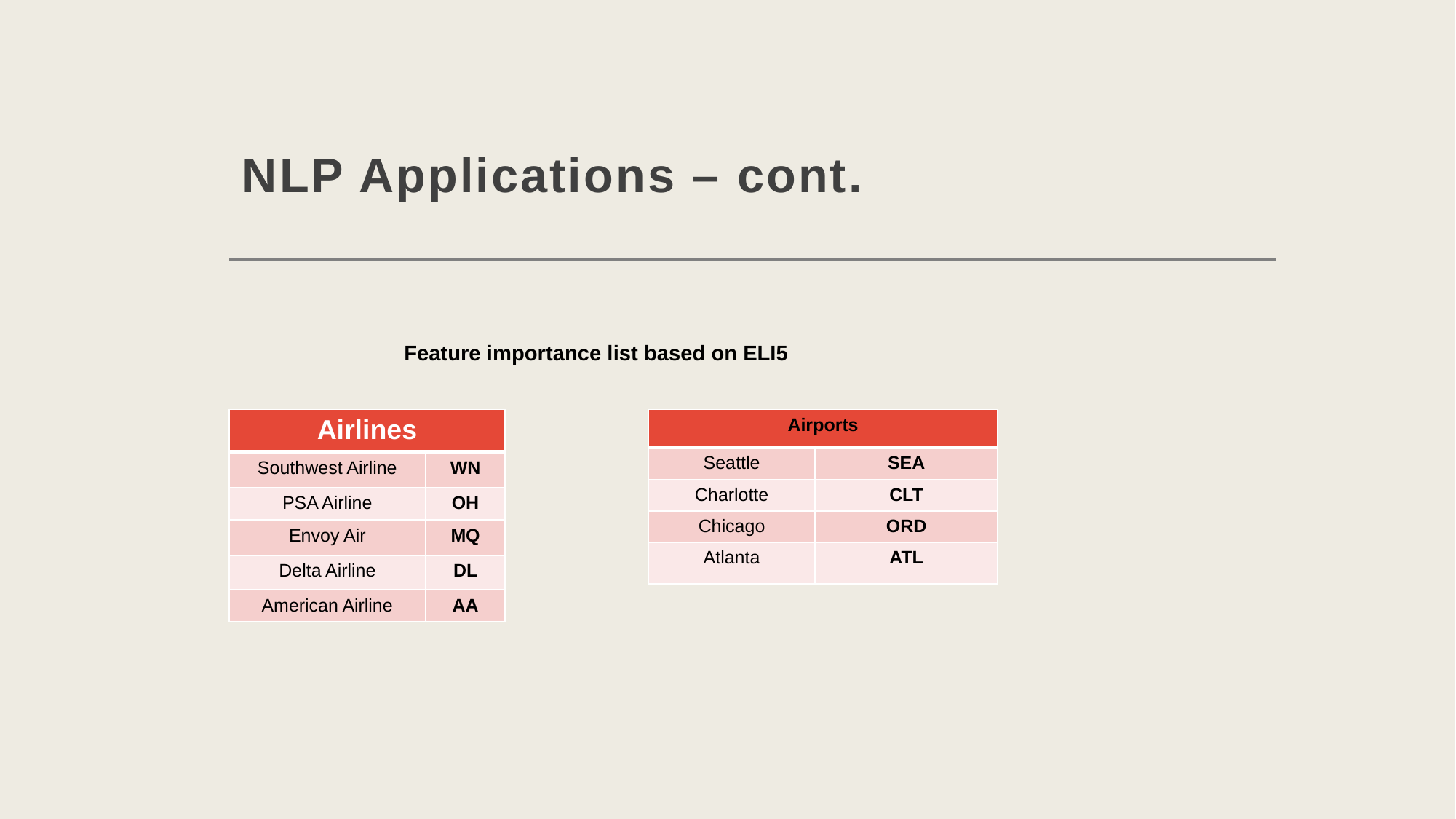

# NLP Applications – cont.
Feature importance list based on ELI5
| Airlines |  |
| --- | --- |
| Southwest Airline | WN |
| PSA Airline | OH |
| Envoy Air | MQ |
| Delta Airline | DL |
| American Airline | AA |
| Airports |  |
| --- | --- |
| Seattle | SEA |
| Charlotte | CLT |
| Chicago | ORD |
| Atlanta | ATL |